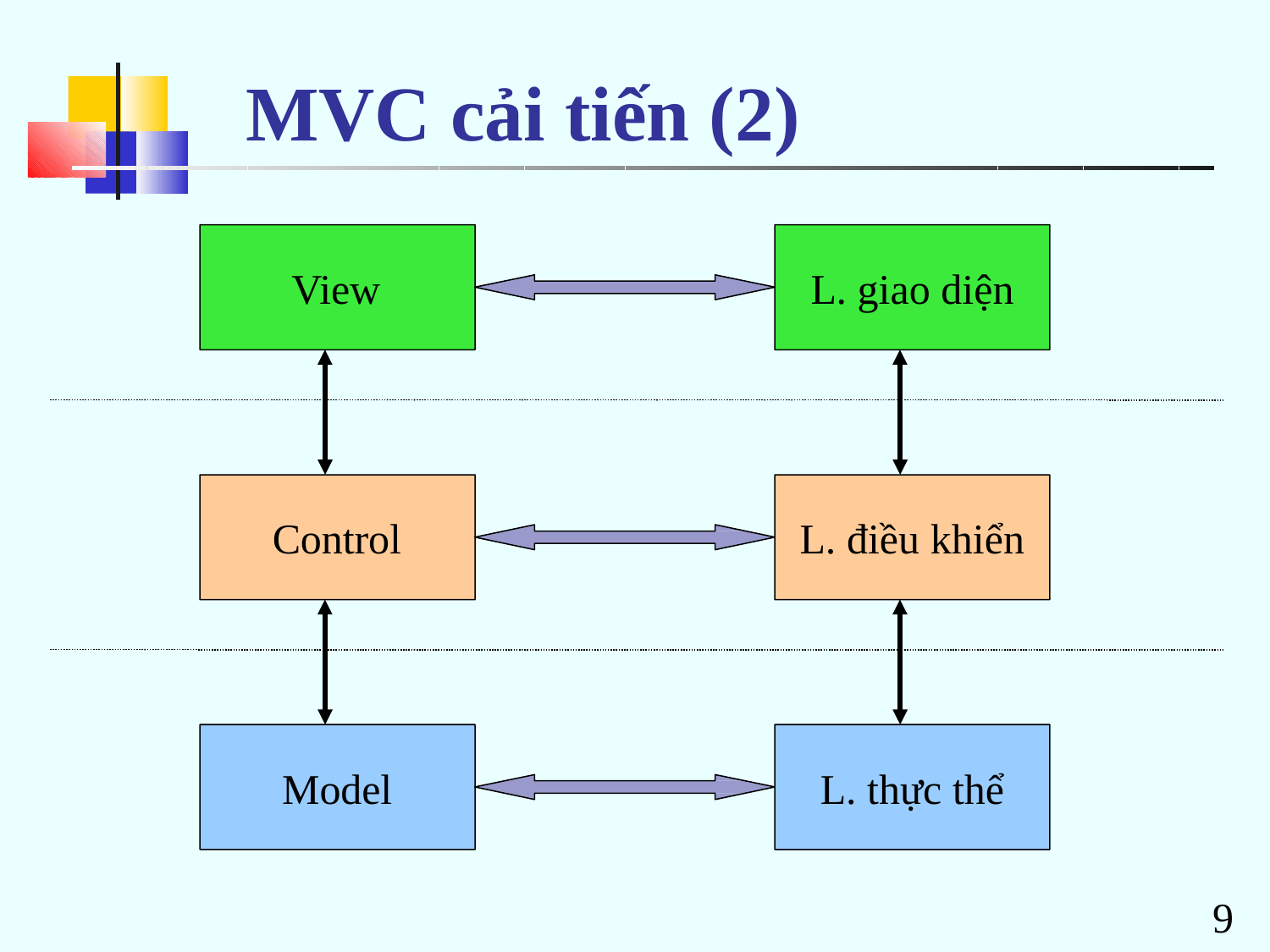

# MVC cải tiến (2)

View
L. giao diện

Control
L. điều khiển

Model
L. thực thể

9